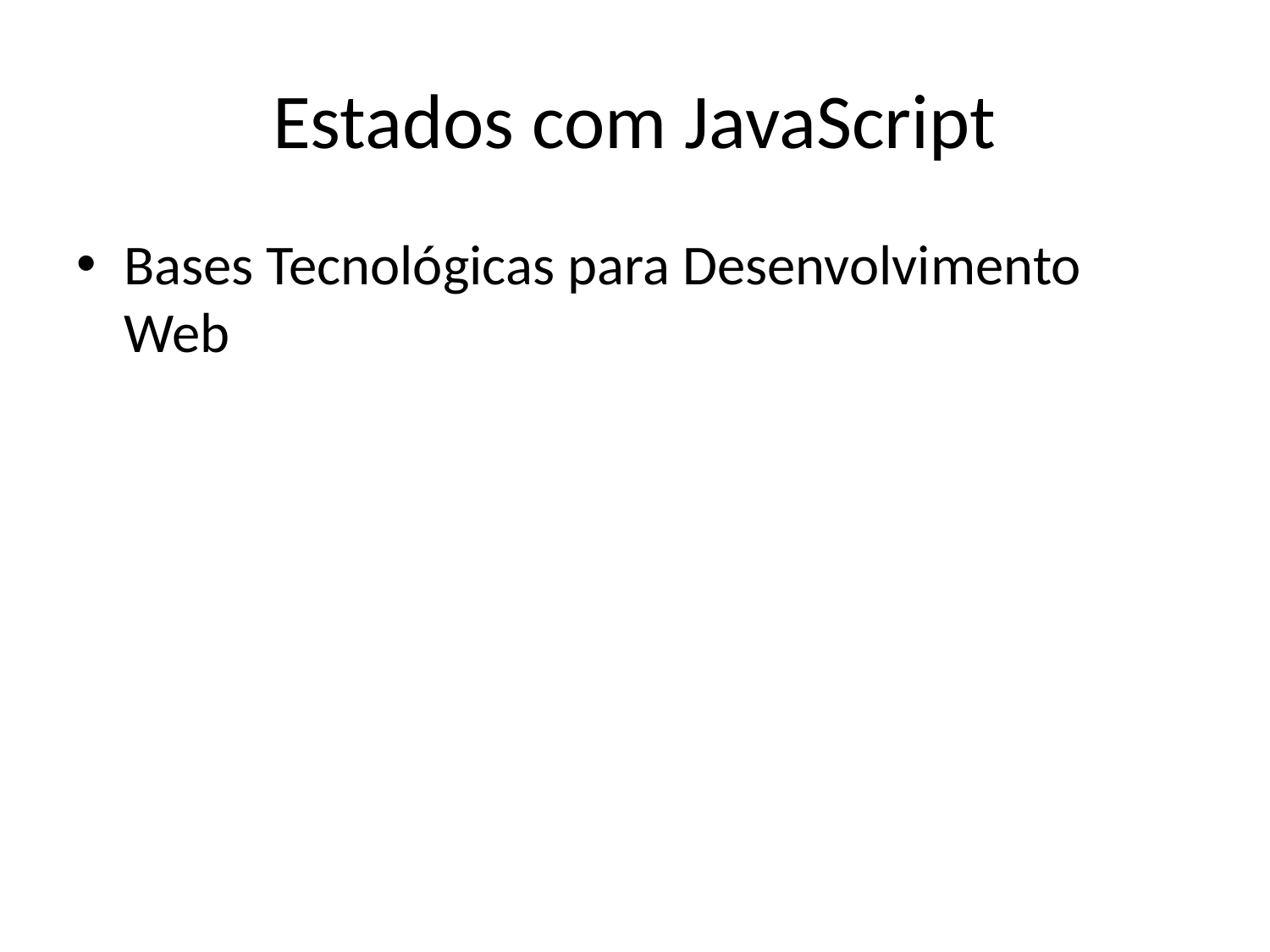

# Estados com JavaScript
Bases Tecnológicas para Desenvolvimento Web